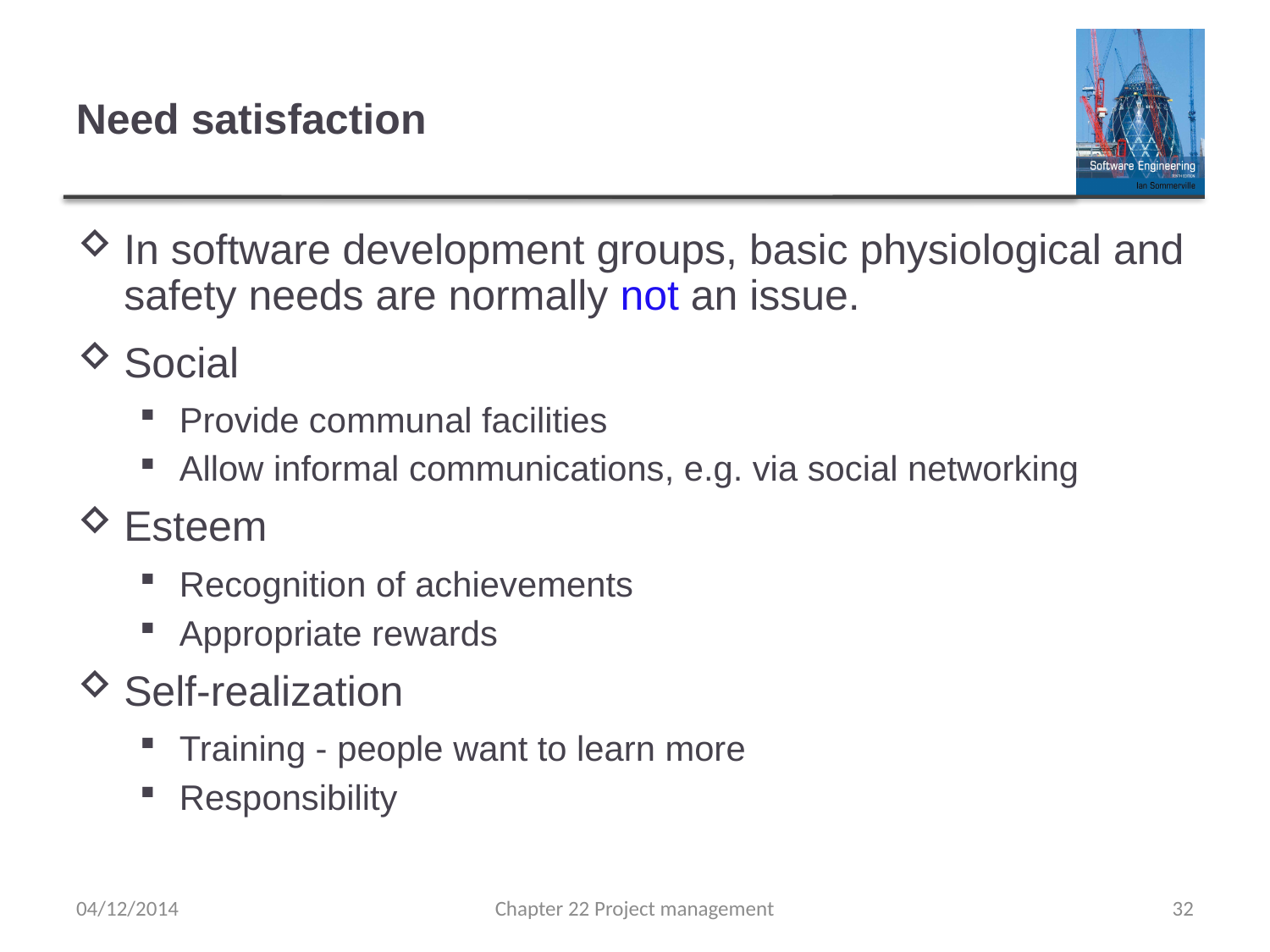

# Need satisfaction
In software development groups, basic physiological and safety needs are normally not an issue.
Social
Provide communal facilities
Allow informal communications, e.g. via social networking
Esteem
Recognition of achievements
Appropriate rewards
Self-realization
Training - people want to learn more
Responsibility
04/12/2014
Chapter 22 Project management
32